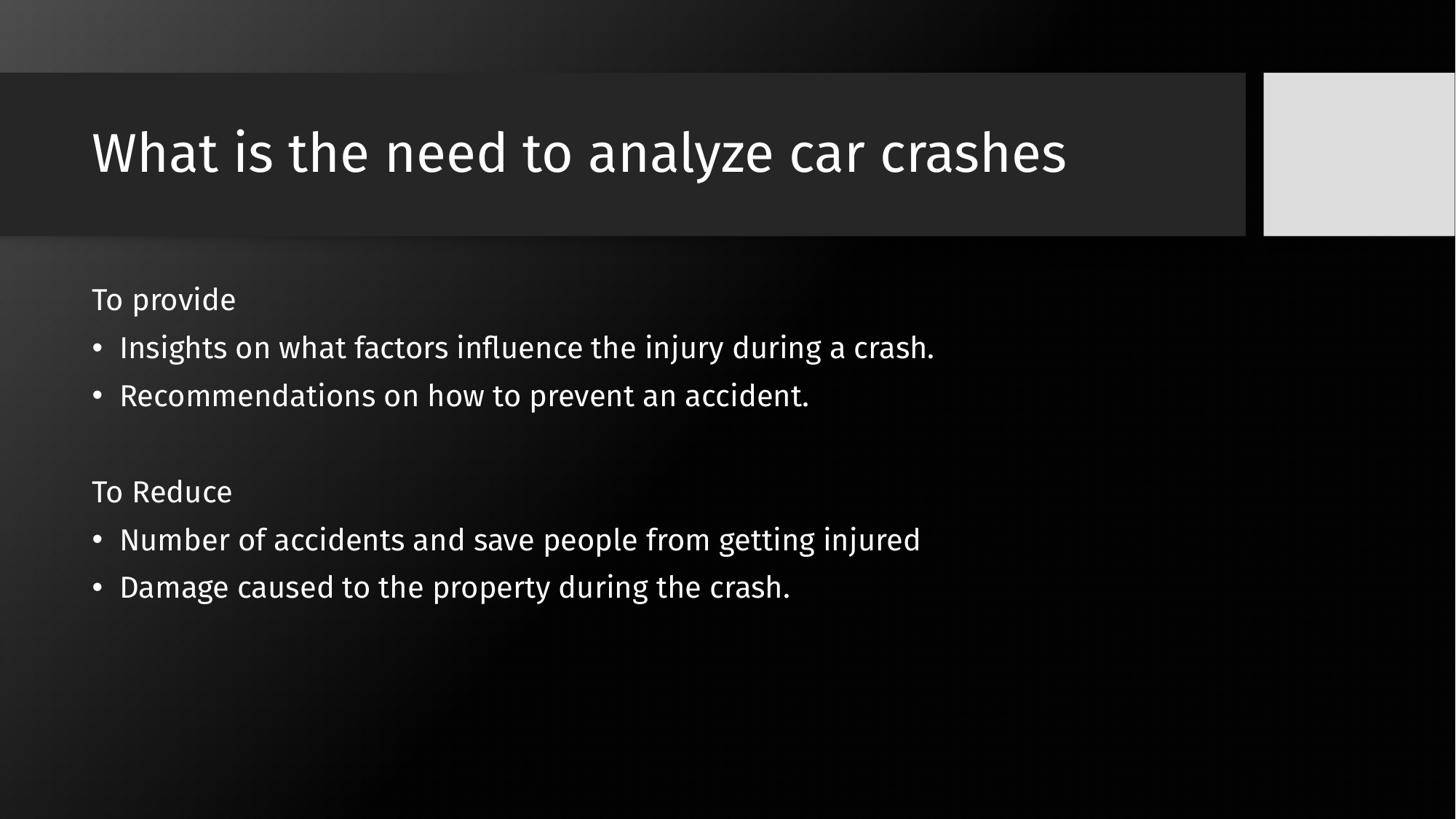

# What is the need to analyze car crashes
To provide
Insights on what factors influence the injury during a crash.
Recommendations on how to prevent an accident.

To Reduce
Number of accidents and save people from getting injured
Damage caused to the property during the crash.